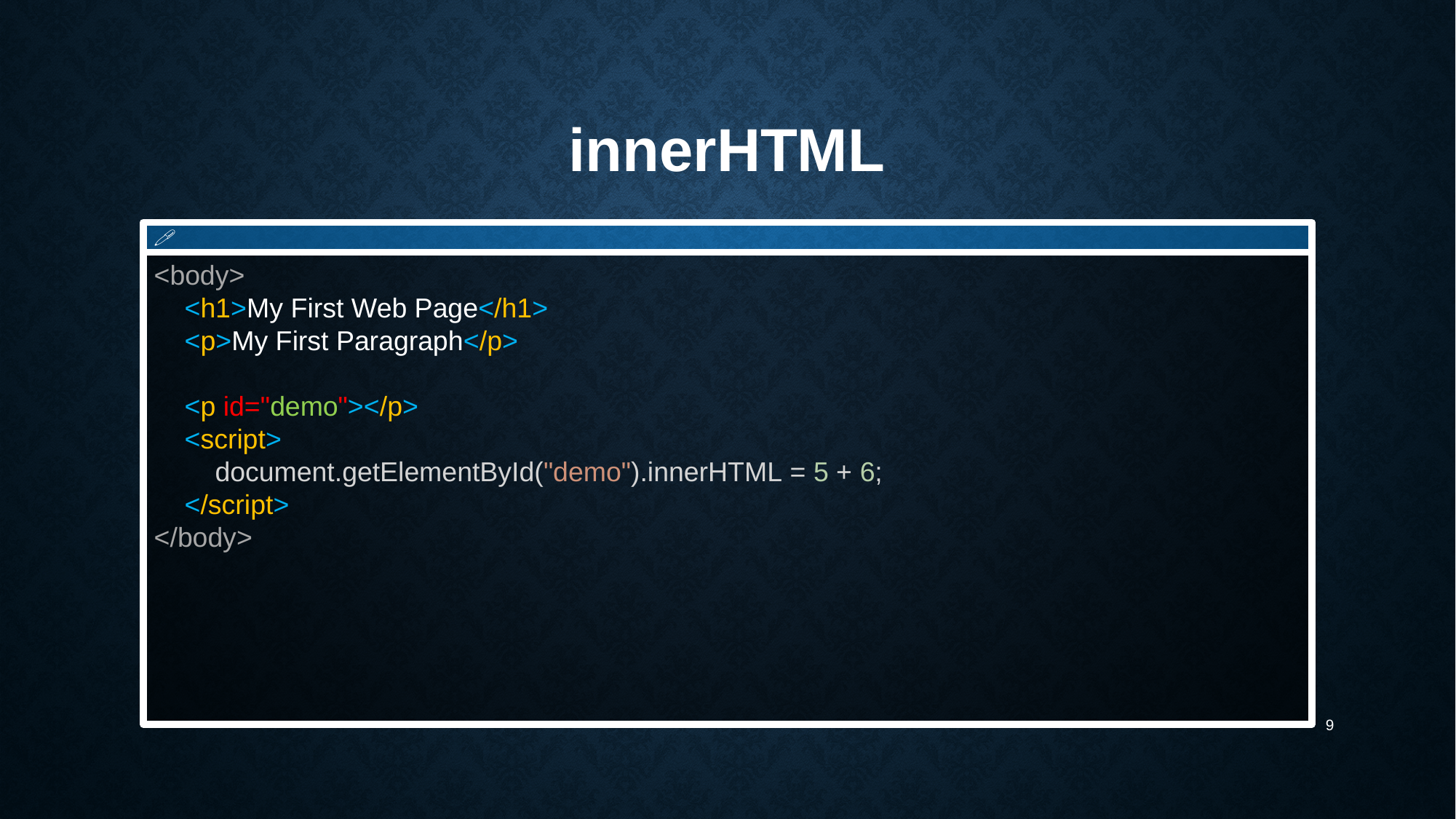

# innerHTML
🖊
<body>
    <h1>My First Web Page</h1>
    <p>My First Paragraph</p>

    <p id="demo"></p>
    <script>
        document.getElementById("demo").innerHTML = 5 + 6;
    </script>
</body>
9